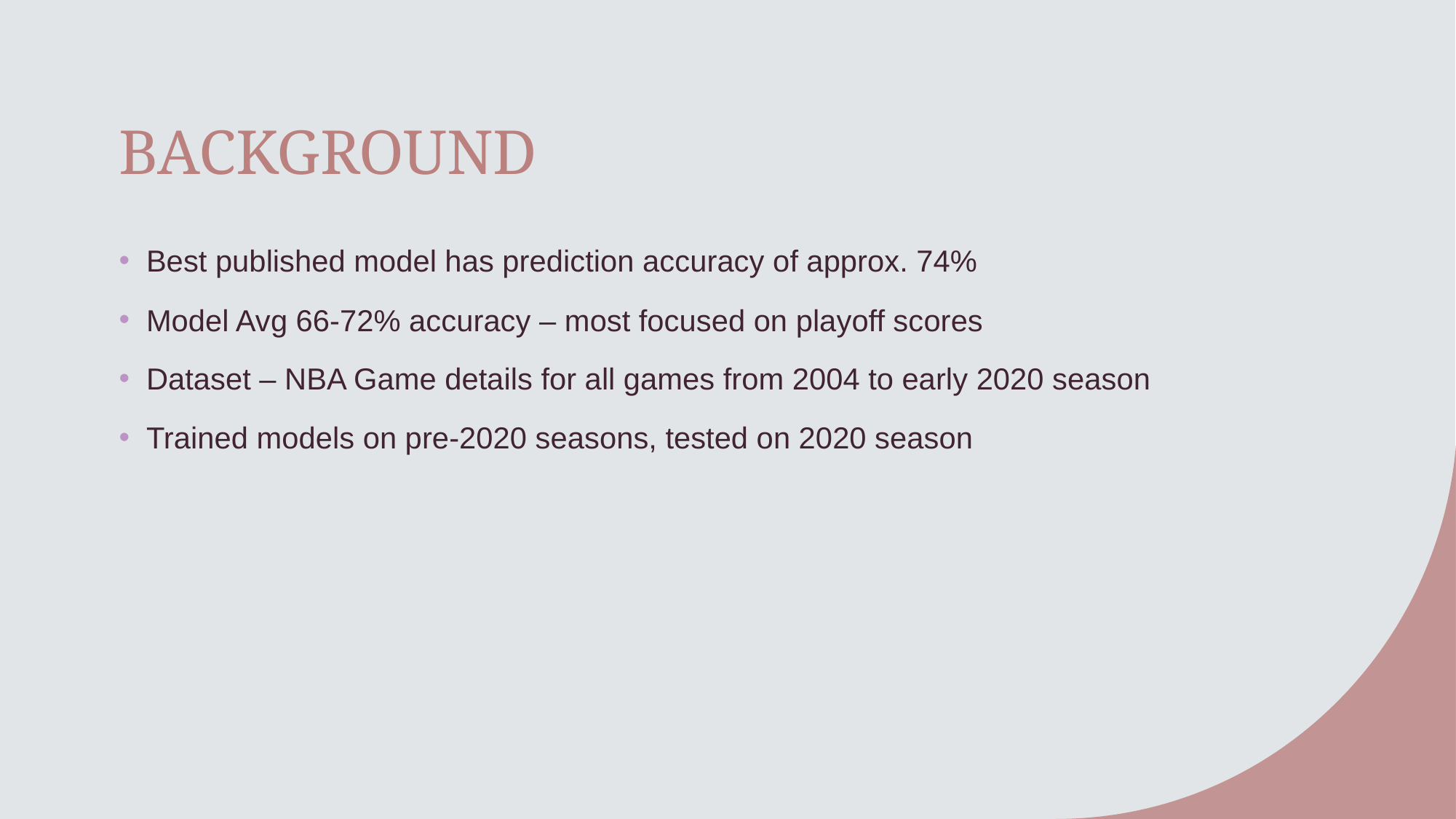

# BACKGROUND
Best published model has prediction accuracy of approx. 74%
Model Avg 66-72% accuracy – most focused on playoff scores
Dataset – NBA Game details for all games from 2004 to early 2020 season
Trained models on pre-2020 seasons, tested on 2020 season